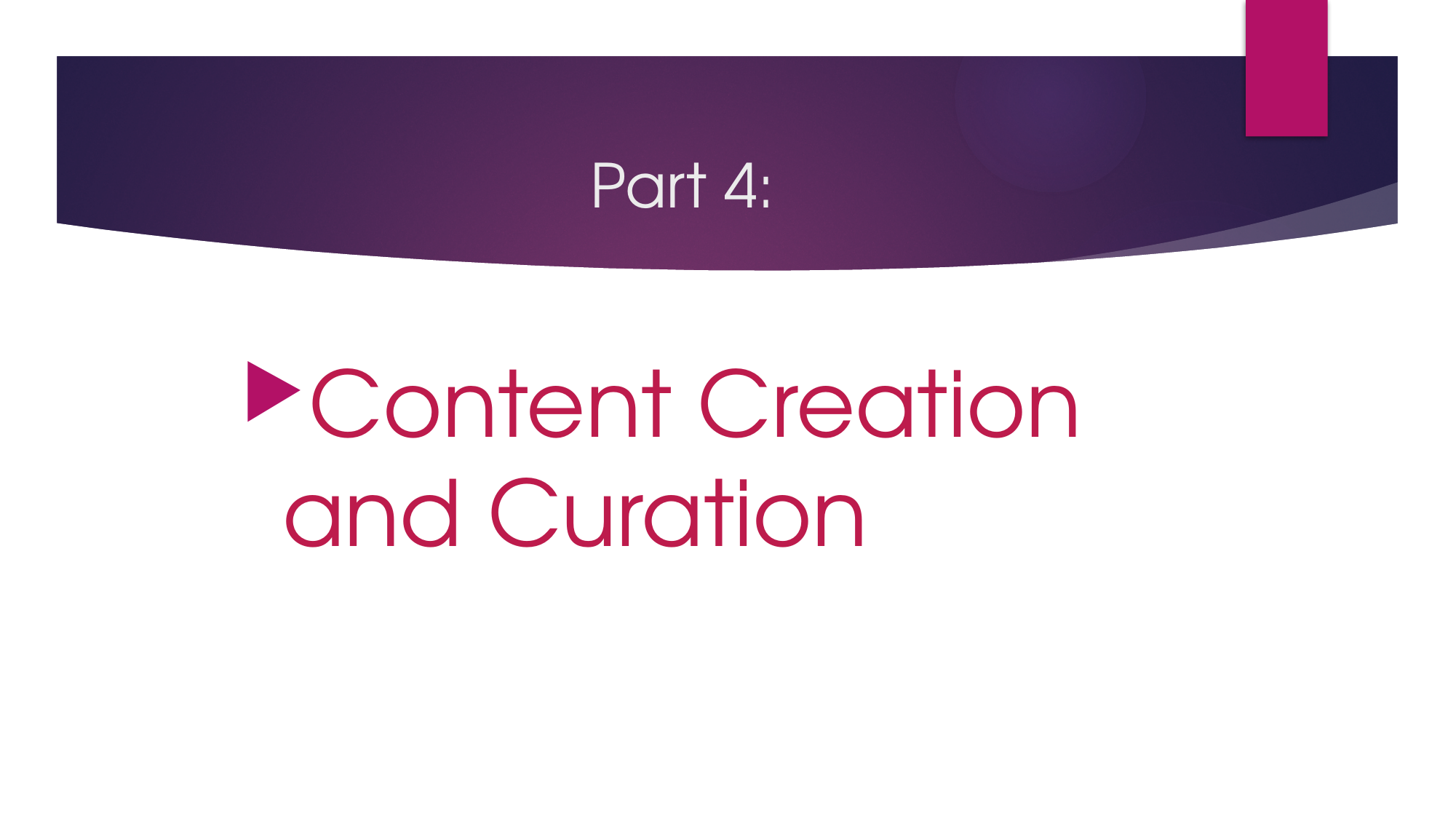

# Part 4:
Content Creation and Curation